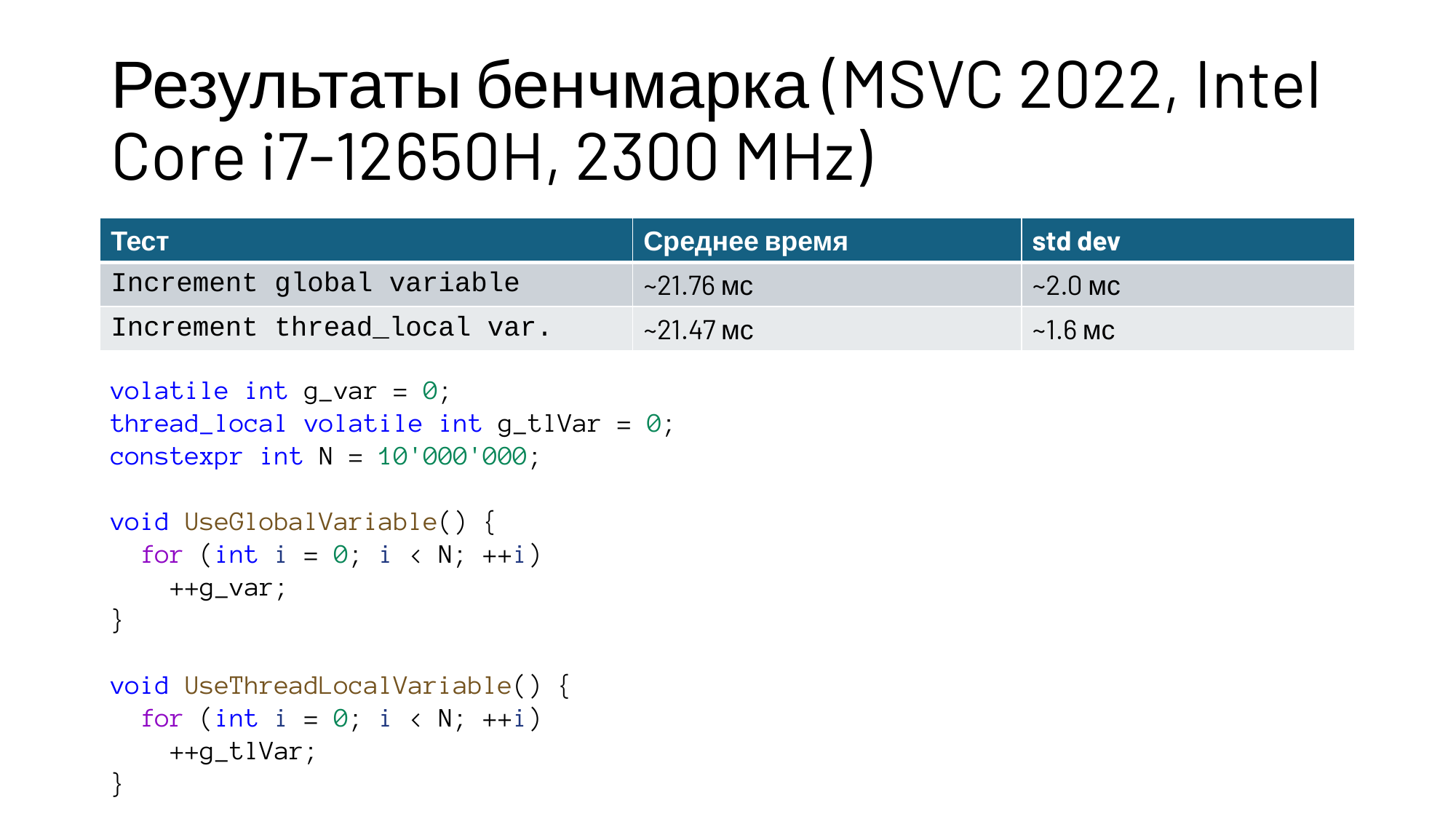

# Результаты бенчмарка (MSVC 2022, Intel Core i7-12650H, 2300 MHz)
| Тест | Среднее время | std dev |
| --- | --- | --- |
| Increment global variable | ~21.76 мс | ~2.0 мс |
| Increment thread\_local var. | ~21.47 мс | ~1.6 мс |
volatile int g_var = 0;
thread_local volatile int g_tlVar = 0;
constexpr int N = 10'000'000;

void UseGlobalVariable() {
  for (int i = 0; i < N; ++i)
    ++g_var;
}
void UseThreadLocalVariable() {
  for (int i = 0; i < N; ++i)
    ++g_tlVar;
}